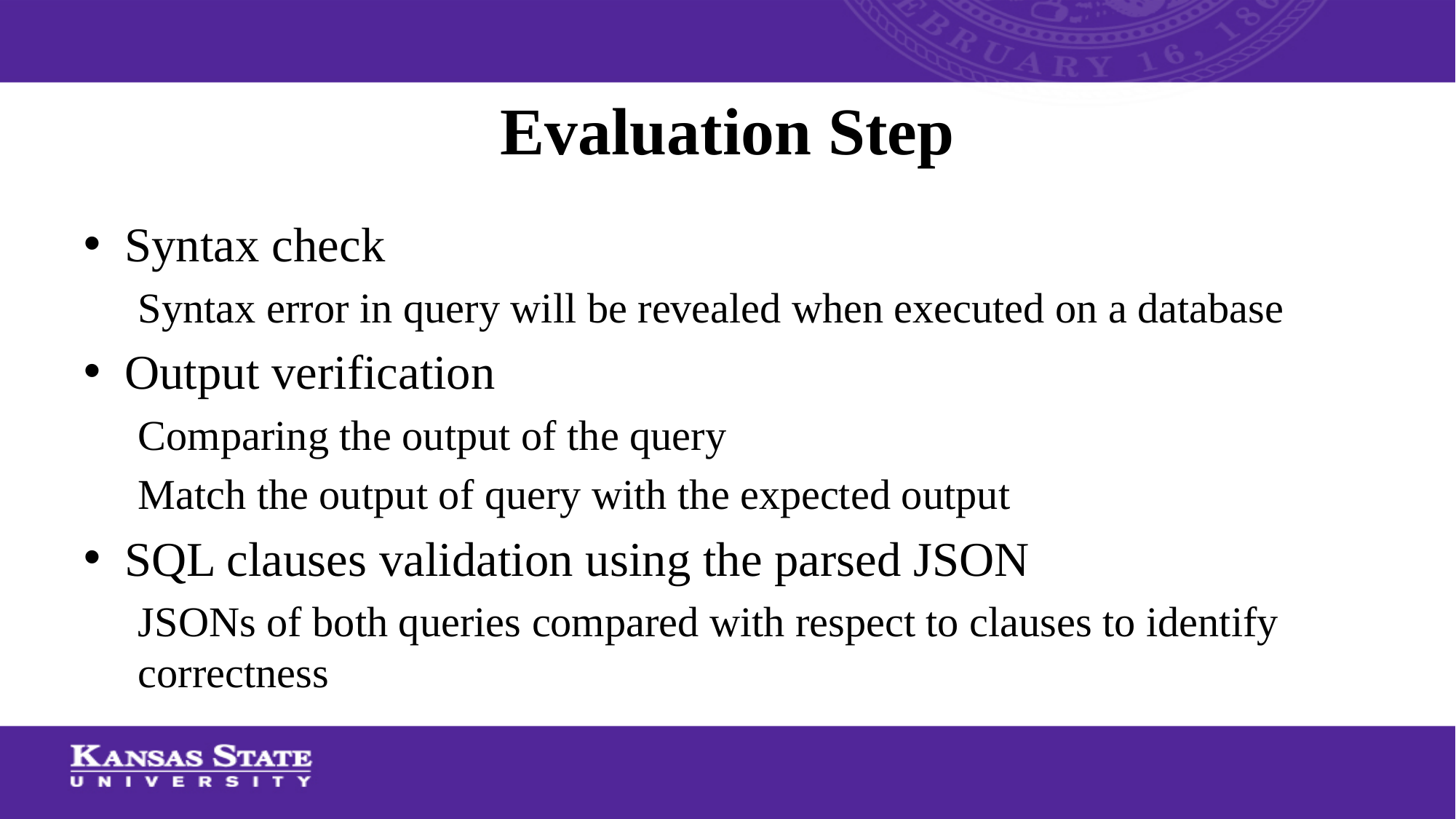

# Evaluation Step
Syntax check
Syntax error in query will be revealed when executed on a database
Output verification
Comparing the output of the query
Match the output of query with the expected output
SQL clauses validation using the parsed JSON
JSONs of both queries compared with respect to clauses to identify correctness